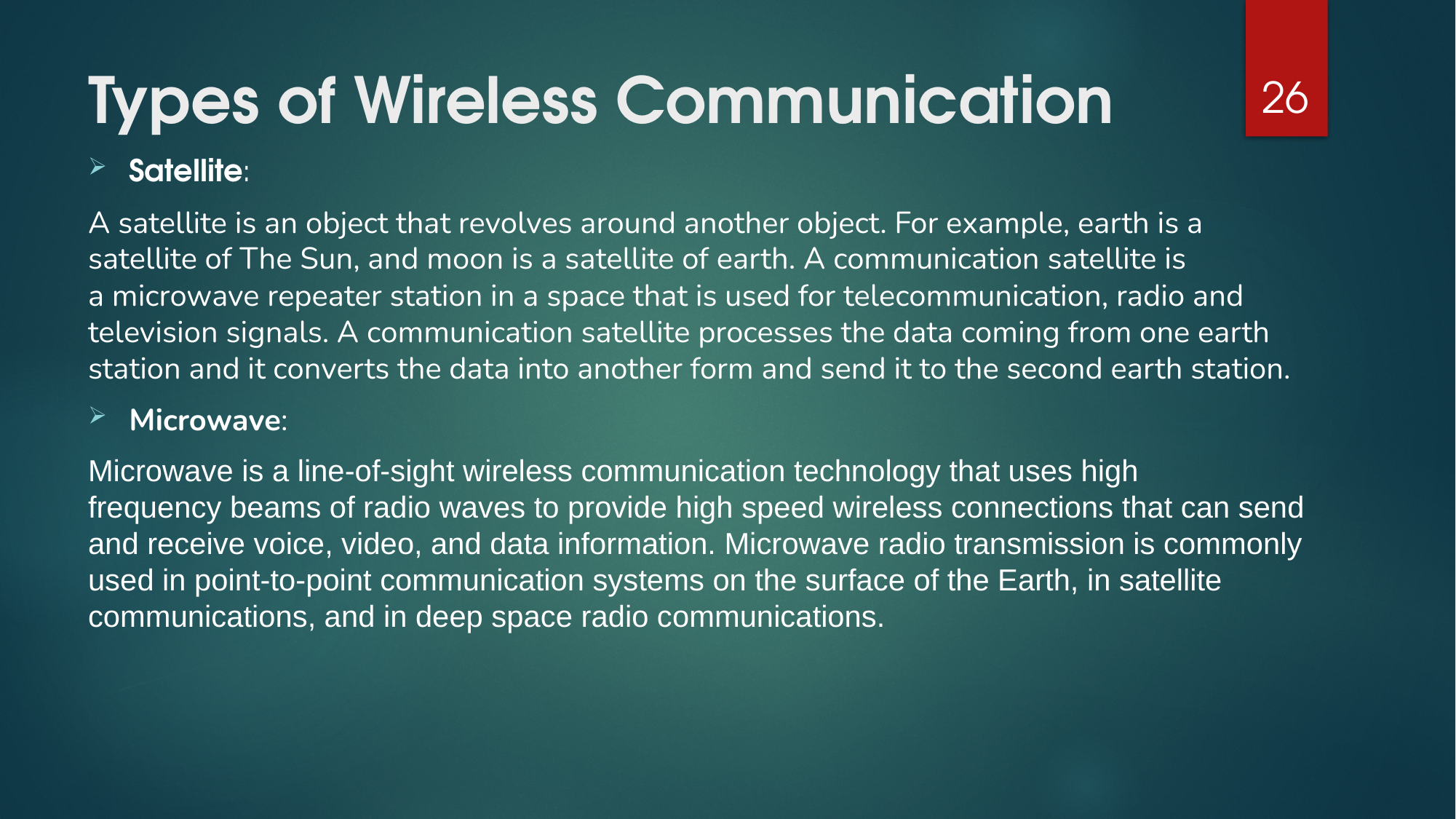

26
# Types of Wireless Communication
Satellite:
A satellite is an object that revolves around another object. For example, earth is a satellite of The Sun, and moon is a satellite of earth. A communication satellite is a microwave repeater station in a space that is used for telecommunication, radio and television signals. A communication satellite processes the data coming from one earth station and it converts the data into another form and send it to the second earth station.
Microwave:
Microwave is a line-of-sight wireless communication technology that uses high frequency beams of radio waves to provide high speed wireless connections that can send and receive voice, video, and data information. Microwave radio transmission is commonly used in point-to-point communication systems on the surface of the Earth, in satellite communications, and in deep space radio communications.